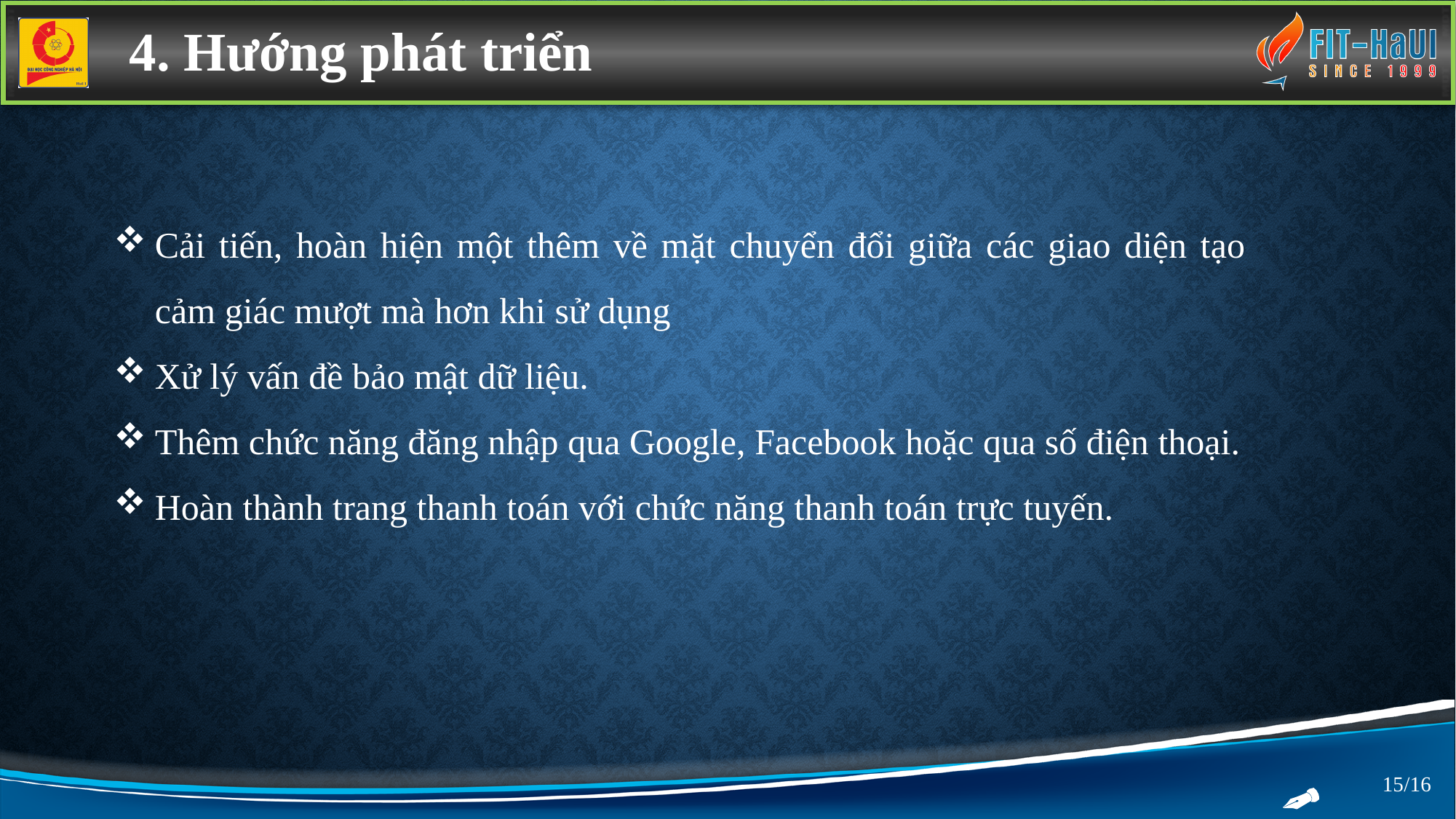

4. Hướng phát triển
Cải tiến, hoàn hiện một thêm về mặt chuyển đổi giữa các giao diện tạo cảm giác mượt mà hơn khi sử dụng
Xử lý vấn đề bảo mật dữ liệu.
Thêm chức năng đăng nhập qua Google, Facebook hoặc qua số điện thoại.
Hoàn thành trang thanh toán với chức năng thanh toán trực tuyến.

15/16